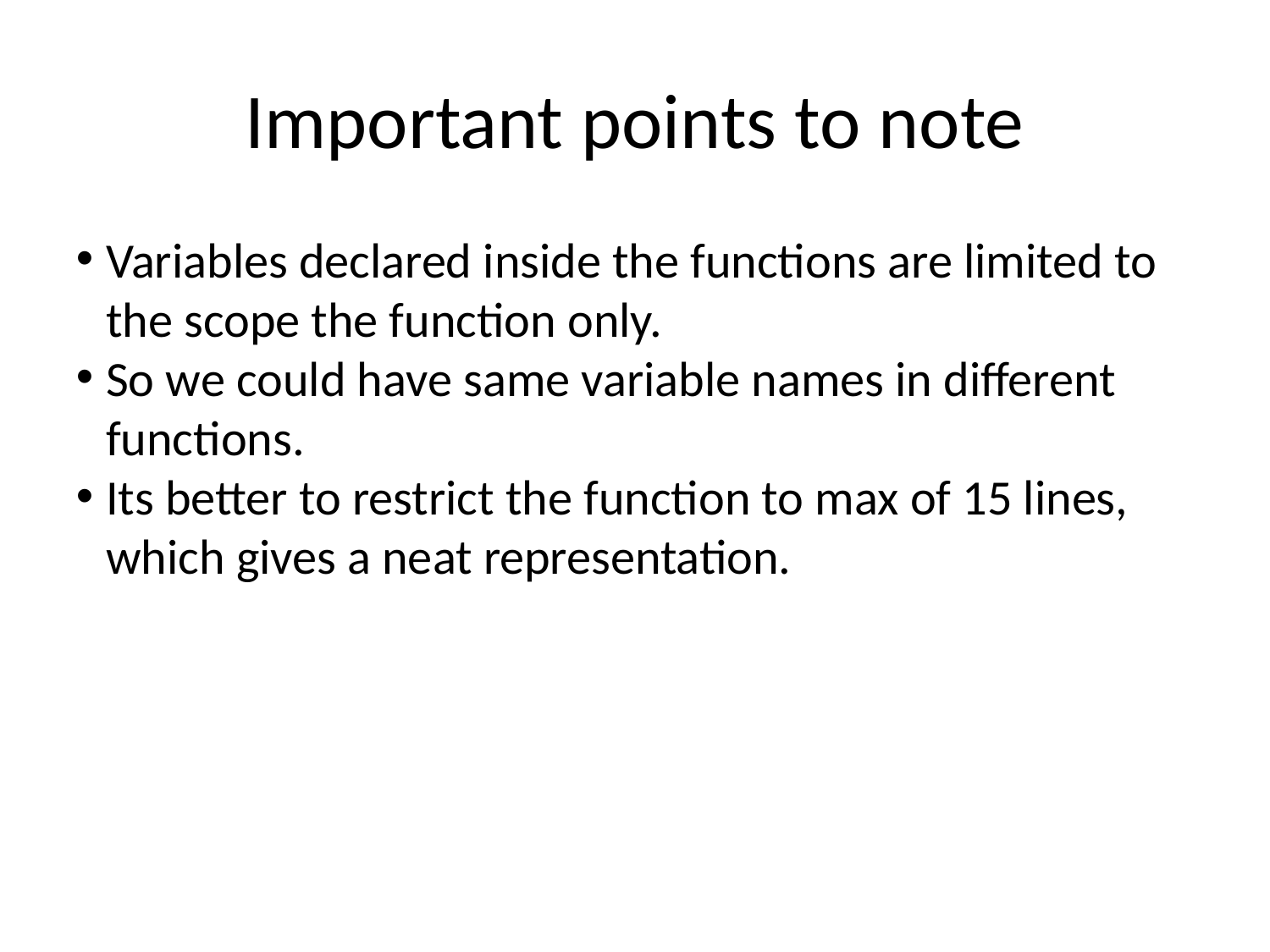

Important points to note
Variables declared inside the functions are limited to the scope the function only.
So we could have same variable names in different functions.
Its better to restrict the function to max of 15 lines, which gives a neat representation.